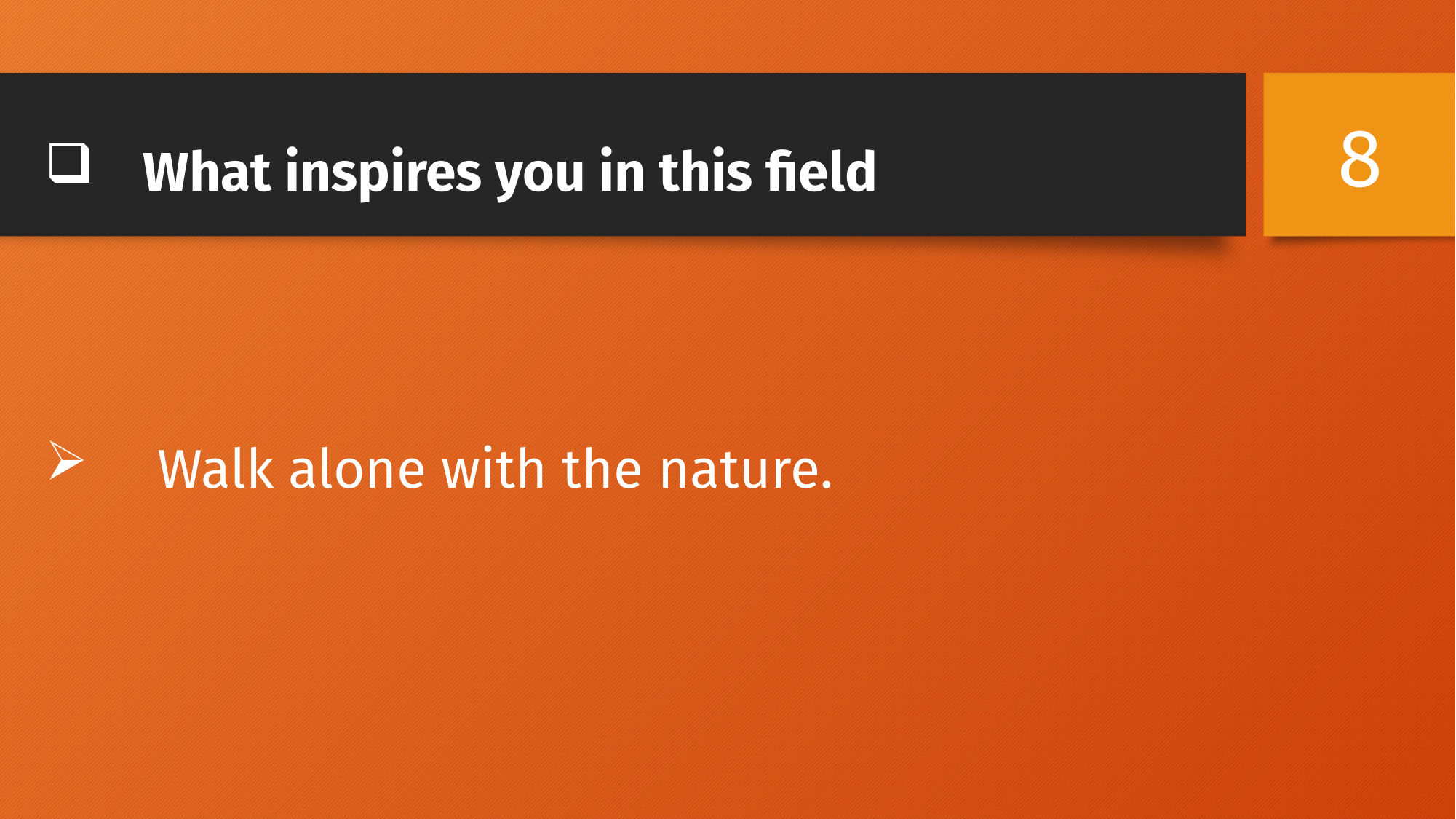

8
  What inspires you in this field

# Walk alone with the nature.